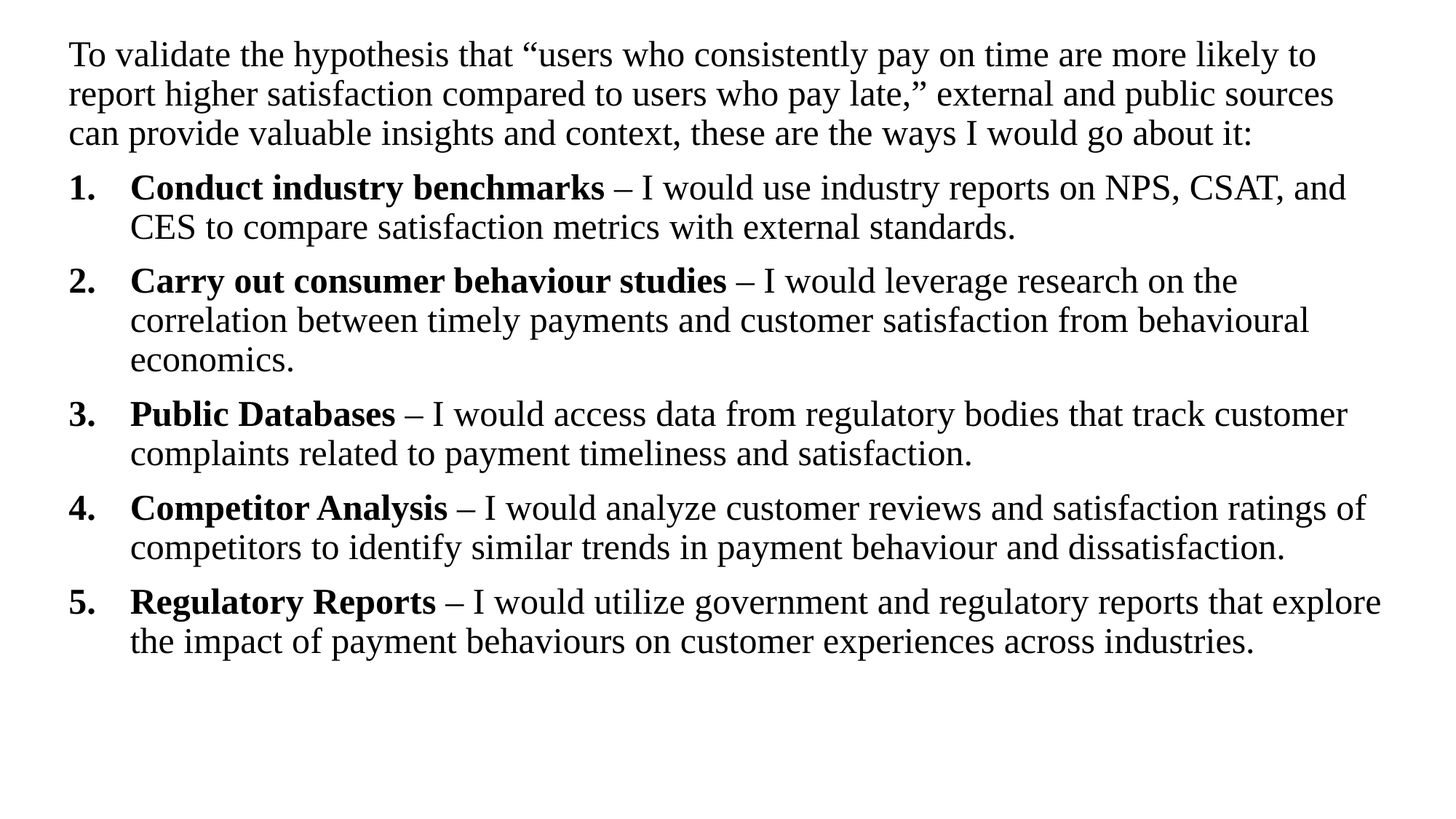

To validate the hypothesis that “users who consistently pay on time are more likely to report higher satisfaction compared to users who pay late,” external and public sources can provide valuable insights and context, these are the ways I would go about it:
Conduct industry benchmarks – I would use industry reports on NPS, CSAT, and CES to compare satisfaction metrics with external standards.
Carry out consumer behaviour studies – I would leverage research on the correlation between timely payments and customer satisfaction from behavioural economics.
Public Databases – I would access data from regulatory bodies that track customer complaints related to payment timeliness and satisfaction.
Competitor Analysis – I would analyze customer reviews and satisfaction ratings of competitors to identify similar trends in payment behaviour and dissatisfaction.
Regulatory Reports – I would utilize government and regulatory reports that explore the impact of payment behaviours on customer experiences across industries.